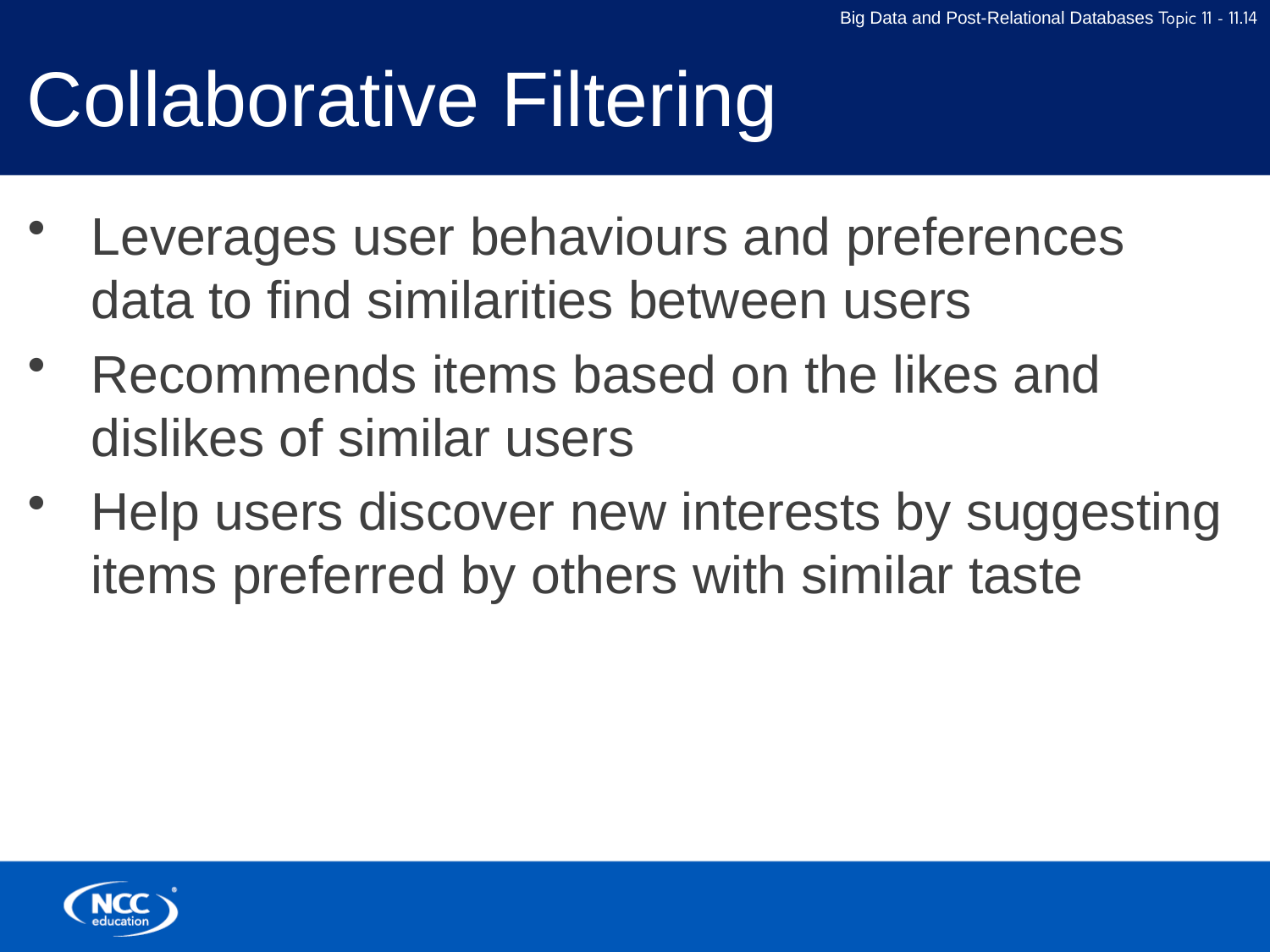

# Collaborative Filtering
Leverages user behaviours and preferences data to find similarities between users
Recommends items based on the likes and dislikes of similar users
Help users discover new interests by suggesting items preferred by others with similar taste